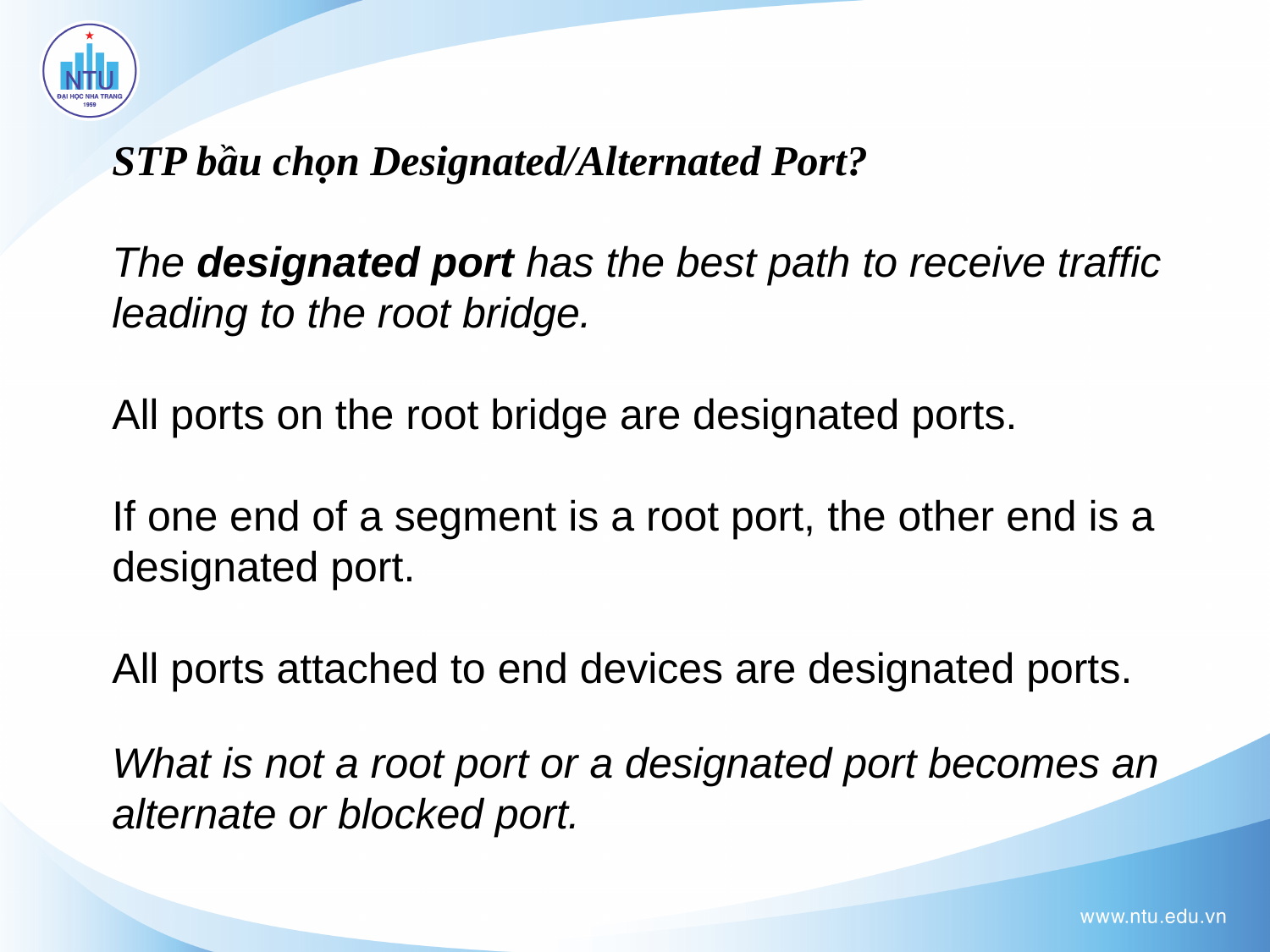

# STP bầu chọn Designated/Alternated Port? The designated port has the best path to receive traffic leading to the root bridge. All ports on the root bridge are designated ports. If one end of a segment is a root port, the other end is a designated port. All ports attached to end devices are designated ports. What is not a root port or a designated port becomes an alternate or blocked port.